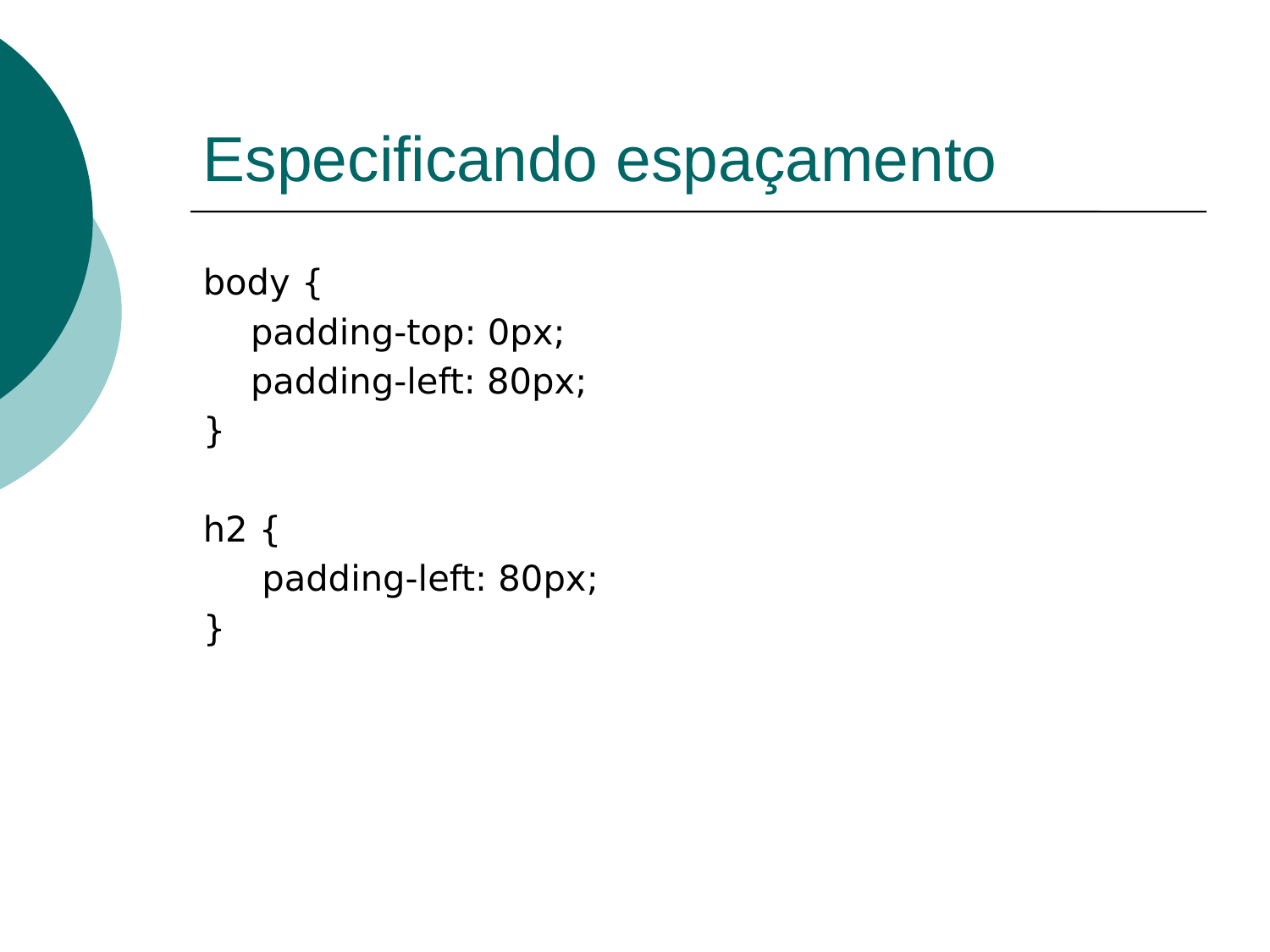

# Especificando espaçamento
body {
	padding-top: 0px;
	padding-left: 80px;
}

h2 {
	 padding-left: 80px;
}